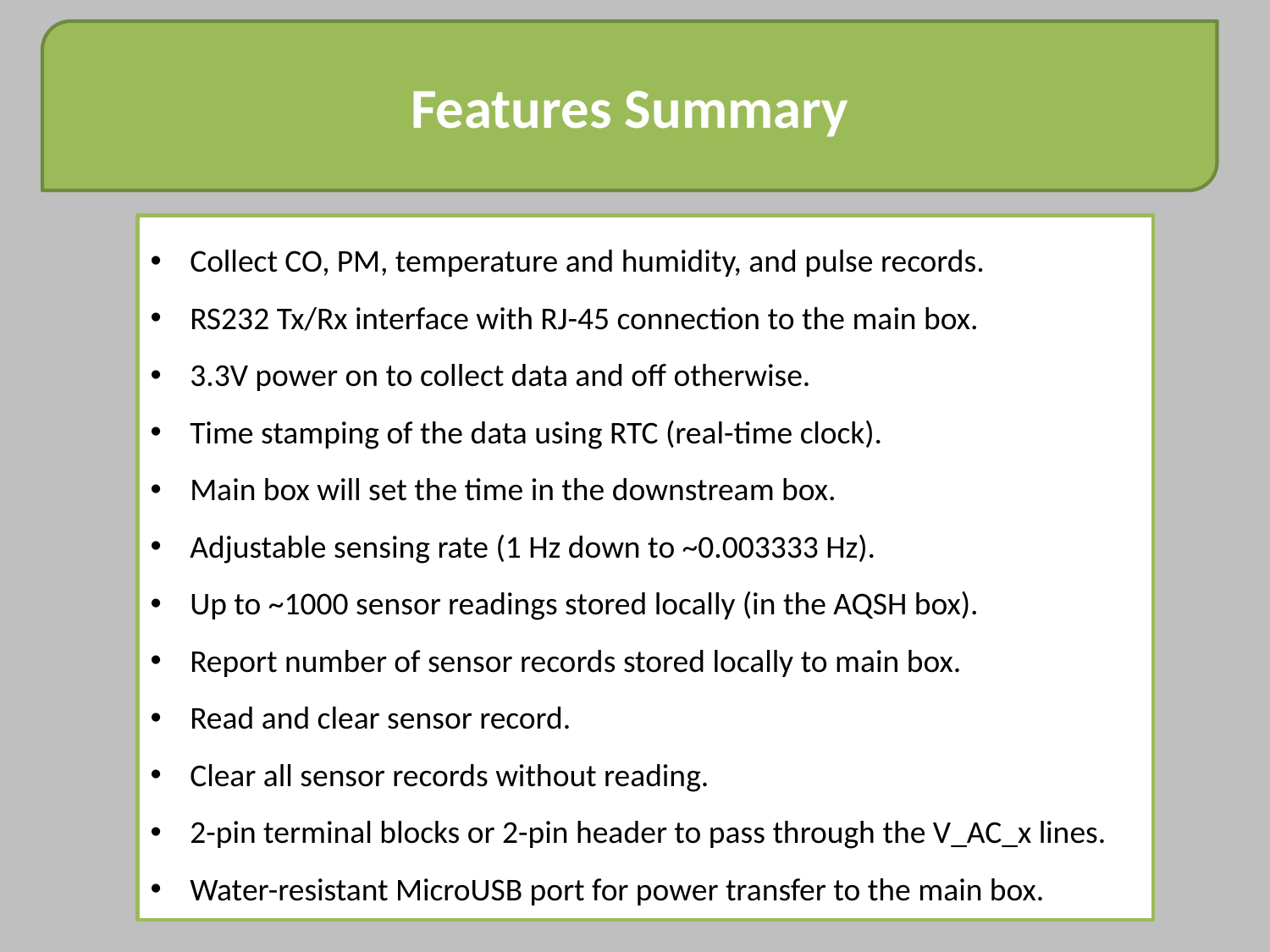

Features Summary
Collect CO, PM, temperature and humidity, and pulse records.
RS232 Tx/Rx interface with RJ-45 connection to the main box.
3.3V power on to collect data and off otherwise.
Time stamping of the data using RTC (real-time clock).
Main box will set the time in the downstream box.
Adjustable sensing rate (1 Hz down to ~0.003333 Hz).
Up to ~1000 sensor readings stored locally (in the AQSH box).
Report number of sensor records stored locally to main box.
Read and clear sensor record.
Clear all sensor records without reading.
2-pin terminal blocks or 2-pin header to pass through the V_AC_x lines.
Water-resistant MicroUSB port for power transfer to the main box.